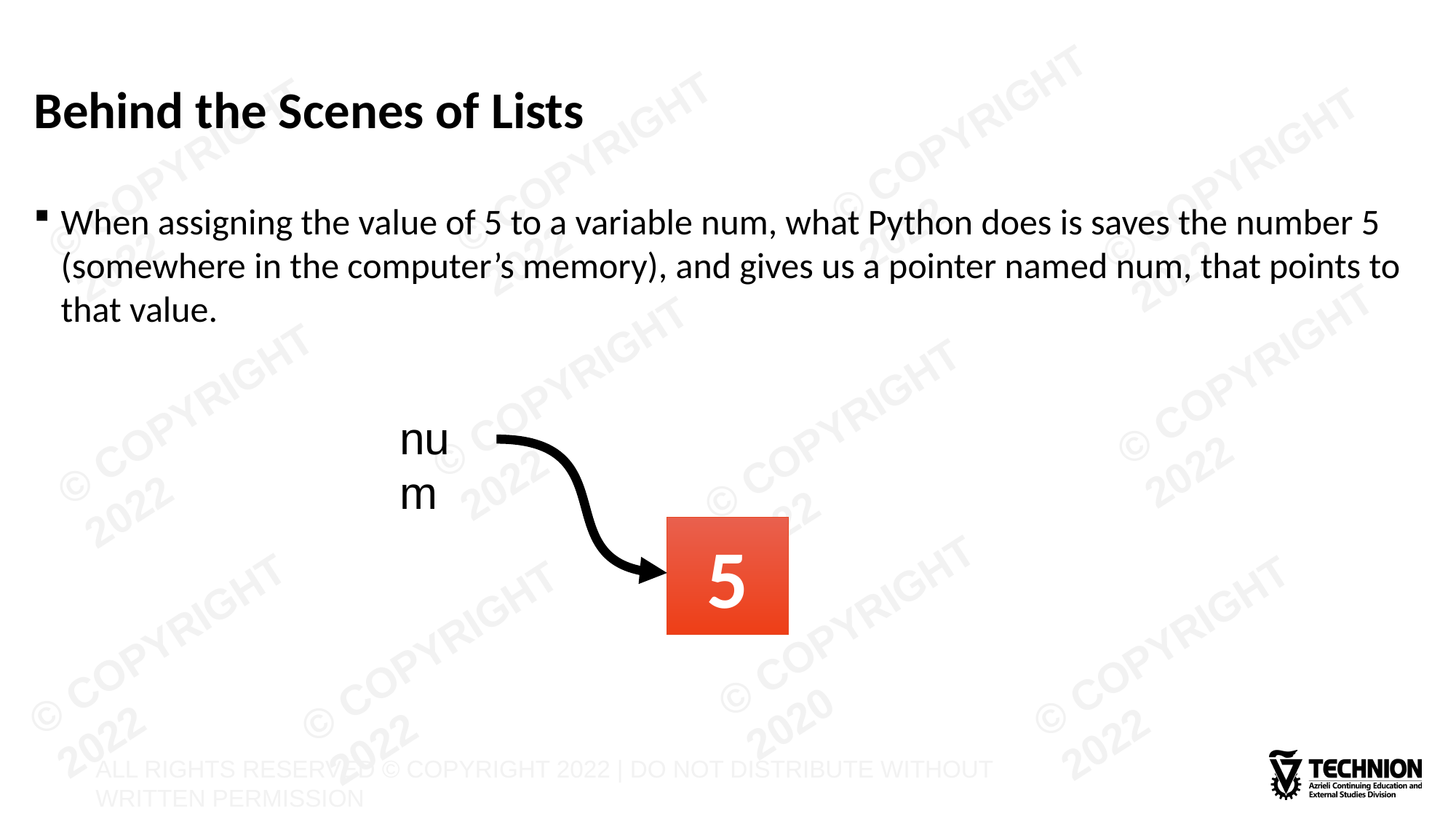

# Behind the Scenes of Lists
When assigning the value of 5 to a variable num, what Python does is saves the number 5 (somewhere in the computer’s memory), and gives us a pointer named num, that points to that value.

num
5